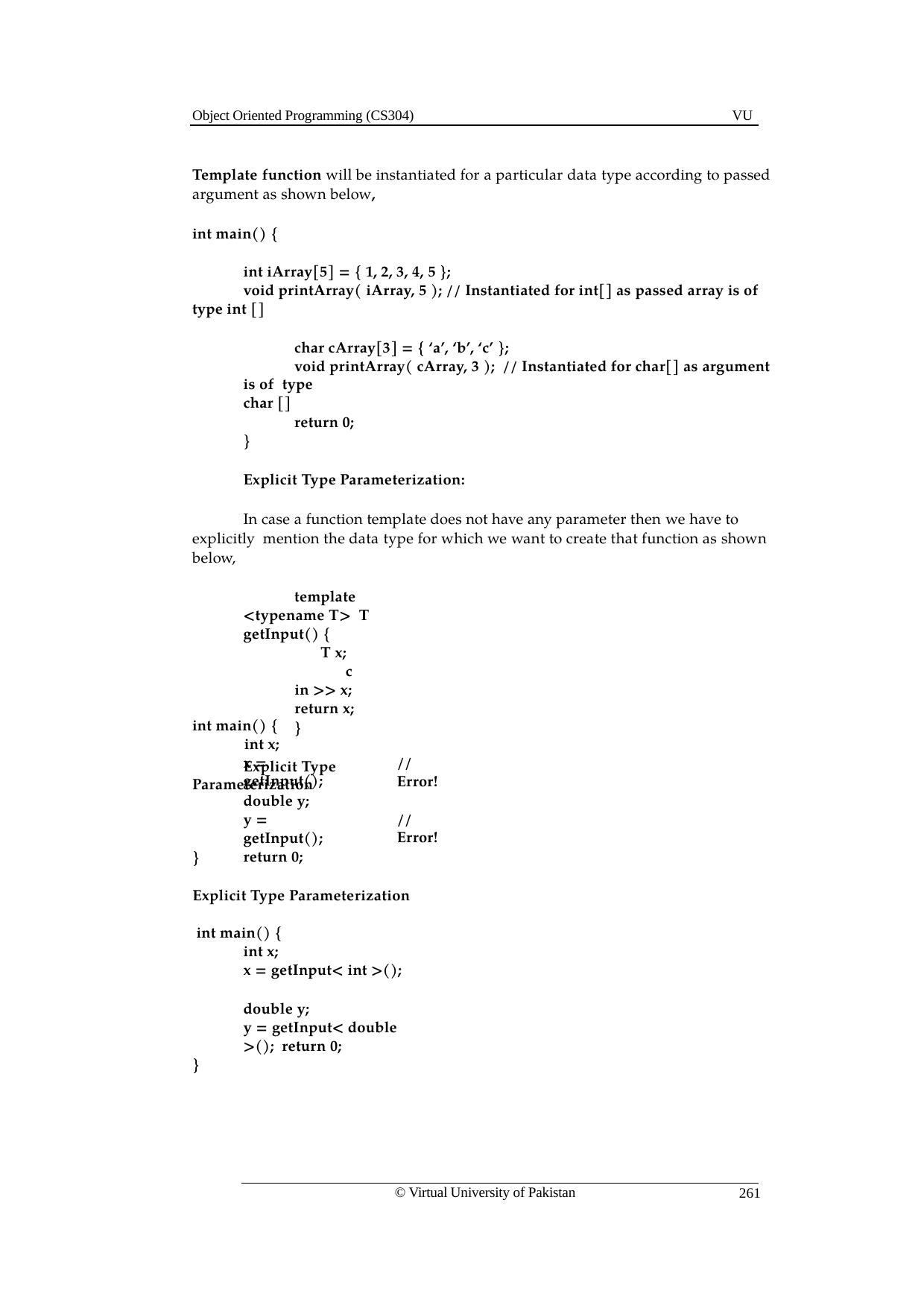

Object Oriented Programming (CS304)
VU

Template function will be instantiated for a particular data type according to passed  argument as shown below,

int main() {

int iArray[5] = { 1, 2, 3, 4, 5 };
void printArray( iArray, 5 ); // Instantiated for int[] as passed array is of   type int []

char cArray[3] = { ‘a’, ‘b’, ‘c’ };
void printArray( cArray, 3 );  // Instantiated for char[] as argument is of  type
char []
return 0;
}

Explicit Type Parameterization:

In case a function template does not have any parameter then we have to explicitly  mention the data type for which we want to create that function as shown below,

template <typename T>  T getInput() {
T x;
cin >> x;  return x;
}

Explicit Type Parameterization
int main() {
int x;
x = getInput();
// Error!
double y;
y = getInput();  return 0;
// Error!
}
Explicit Type Parameterization  int main() {
int x;
x = getInput< int >();

double y;
y = getInput< double >();  return 0;
}
© Virtual University of Pakistan

261